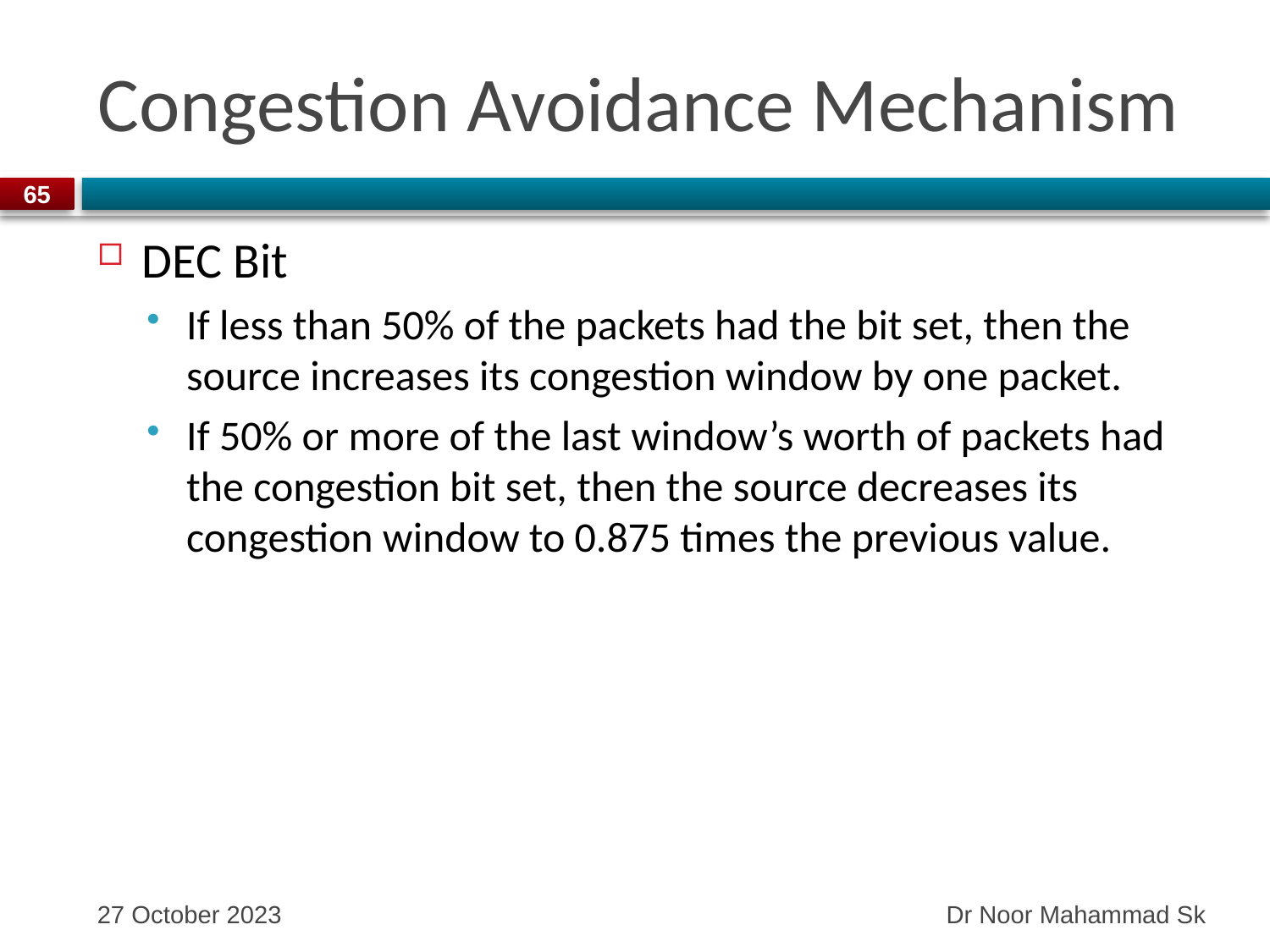

# Congestion Avoidance Mechanism
65
DEC Bit
If less than 50% of the packets had the bit set, then the source increases its congestion window by one packet.
If 50% or more of the last window’s worth of packets had the congestion bit set, then the source decreases its congestion window to 0.875 times the previous value.

Dr Noor Mahammad Sk
27 October 2023